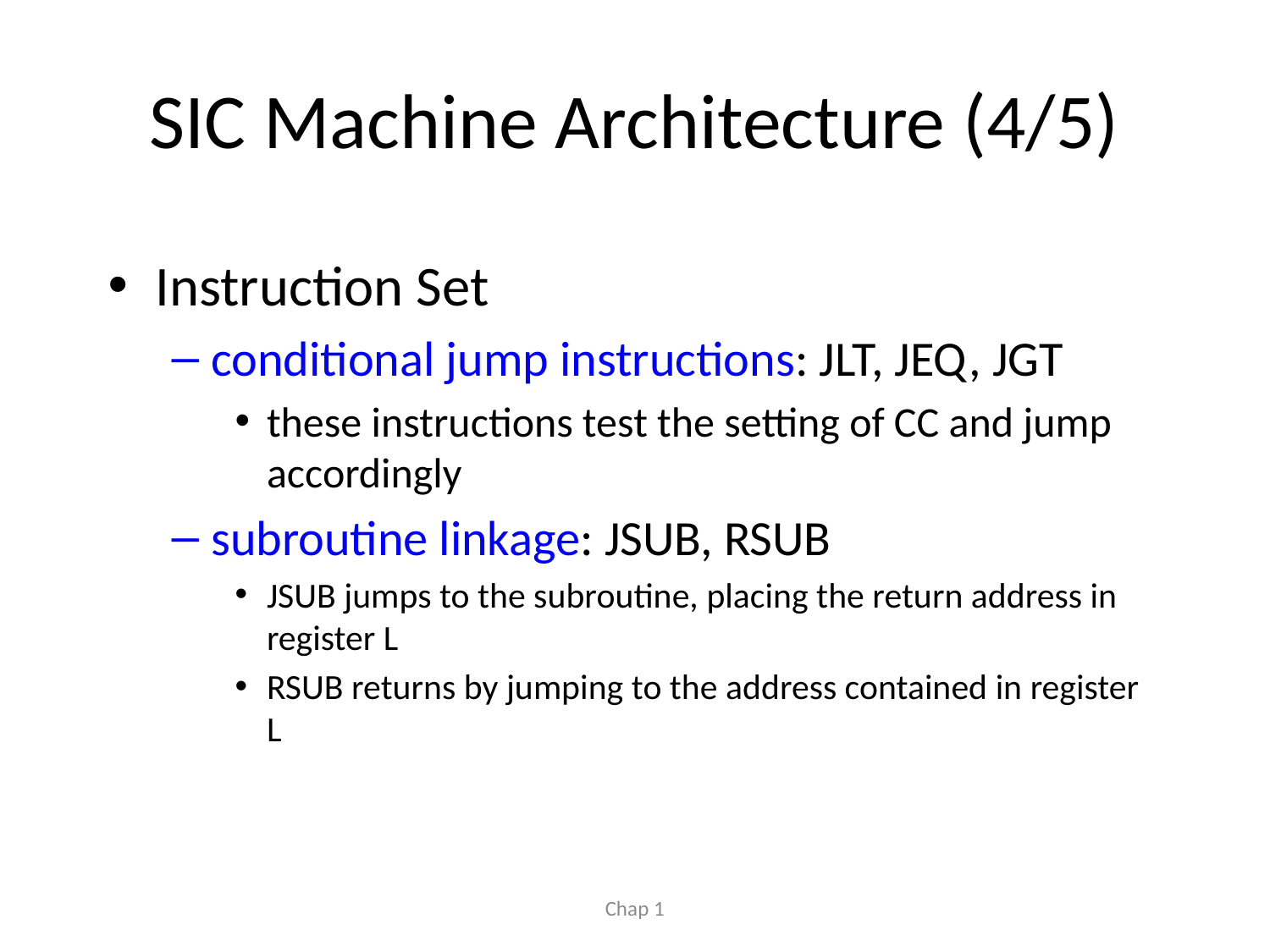

# SIC Machine Architecture (4/5)
Instruction Set
conditional jump instructions: JLT, JEQ, JGT
these instructions test the setting of CC and jump accordingly
subroutine linkage: JSUB, RSUB
JSUB jumps to the subroutine, placing the return address in register L
RSUB returns by jumping to the address contained in register L

Chap 1